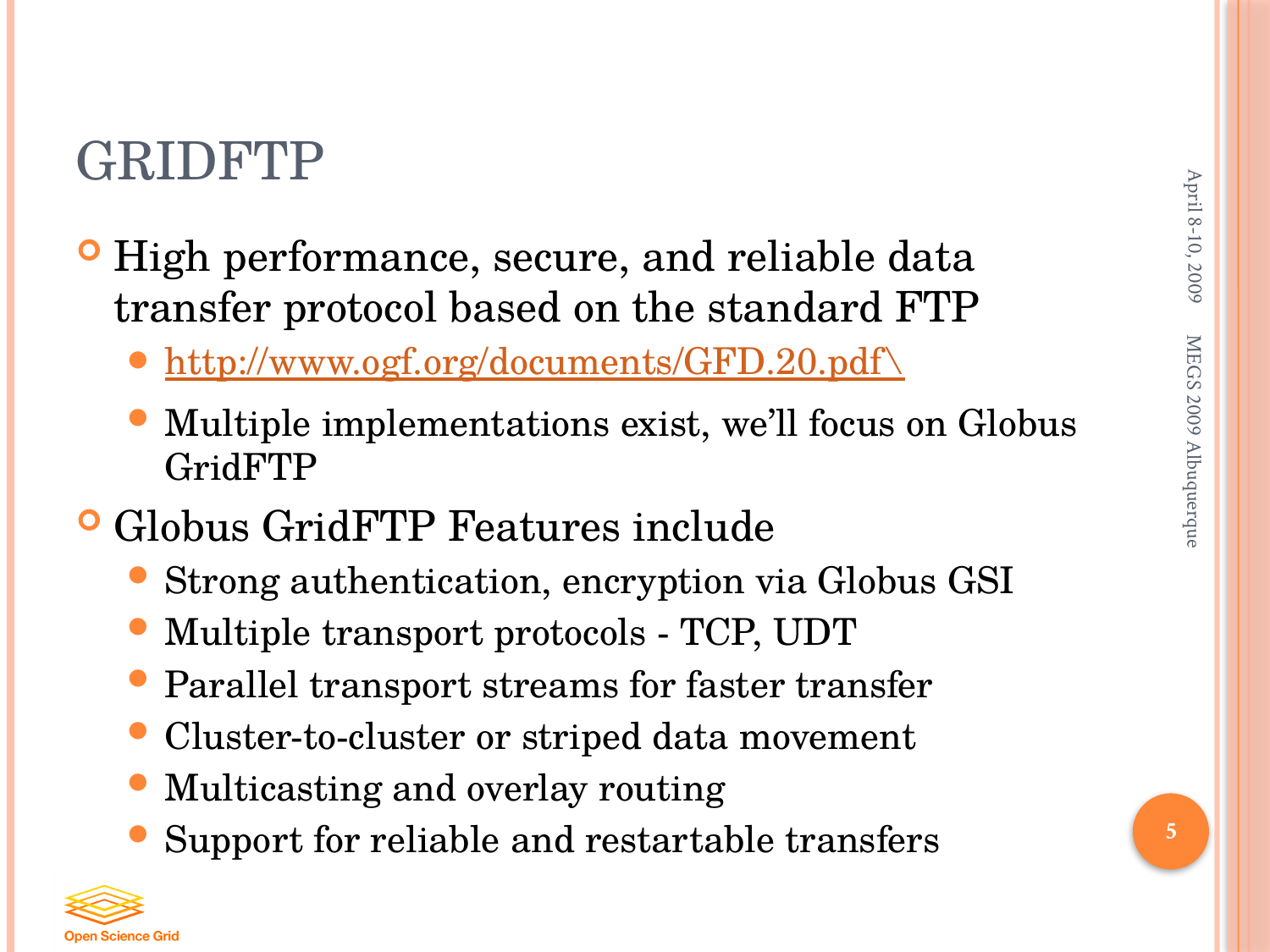

# GridFTP
April 8-10, 2009
High performance, secure, and reliable data transfer protocol based on the standard FTP
http://www.ogf.org/documents/GFD.20.pdf\
Multiple implementations exist, we’ll focus on Globus GridFTP
Globus GridFTP Features include
Strong authentication, encryption via Globus GSI
Multiple transport protocols - TCP, UDT
Parallel transport streams for faster transfer
Cluster-to-cluster or striped data movement
Multicasting and overlay routing
Support for reliable and restartable transfers
MEGS 2009 Albuquerque
5